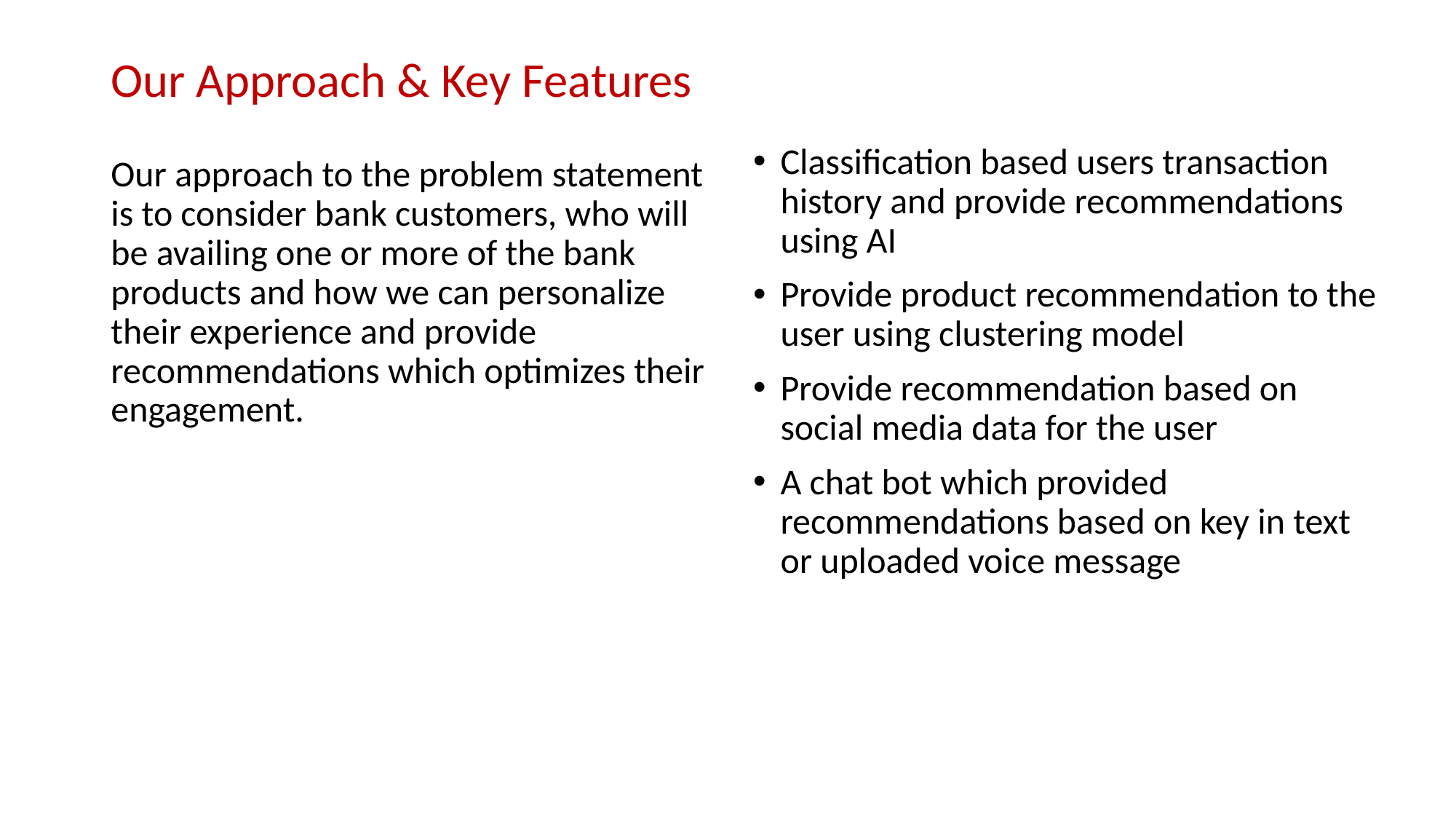

# Our Approach & Key Features
Classification based users transaction history and provide recommendations using AI
Provide product recommendation to the user using clustering model
Provide recommendation based on social media data for the user
A chat bot which provided recommendations based on key in text or uploaded voice message

Our approach to the problem statement is to consider bank customers, who will be availing one or more of the bank products and how we can personalize their experience and provide recommendations which optimizes their engagement.